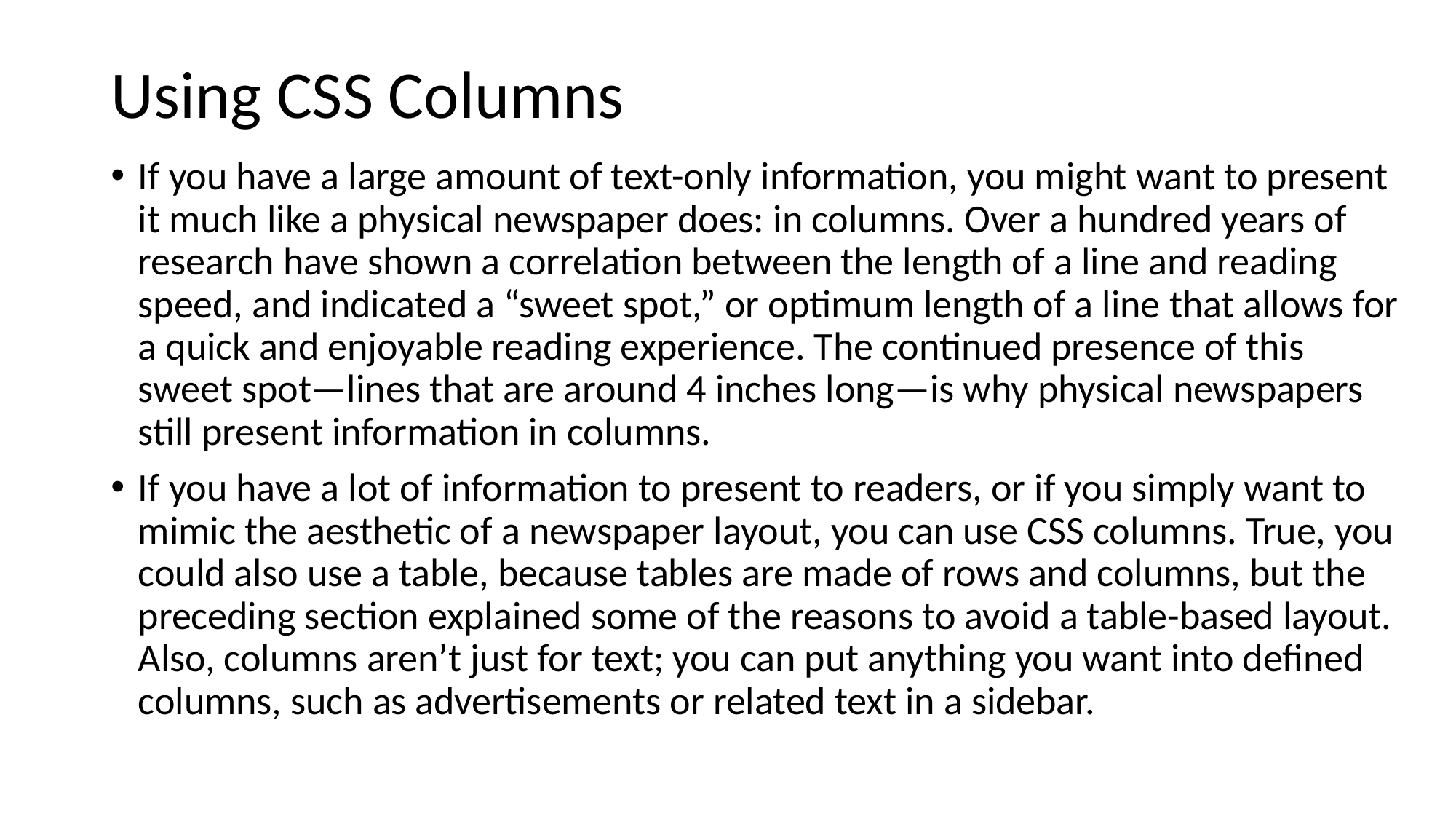

# Using CSS Columns
If you have a large amount of text-only information, you might want to present it much like a physical newspaper does: in columns. Over a hundred years of research have shown a correlation between the length of a line and reading speed, and indicated a “sweet spot,” or optimum length of a line that allows for a quick and enjoyable reading experience. The continued presence of this sweet spot—lines that are around 4 inches long—is why physical newspapers still present information in columns.
If you have a lot of information to present to readers, or if you simply want to mimic the aesthetic of a newspaper layout, you can use CSS columns. True, you could also use a table, because tables are made of rows and columns, but the preceding section explained some of the reasons to avoid a table-based layout. Also, columns aren’t just for text; you can put anything you want into defined columns, such as advertisements or related text in a sidebar.